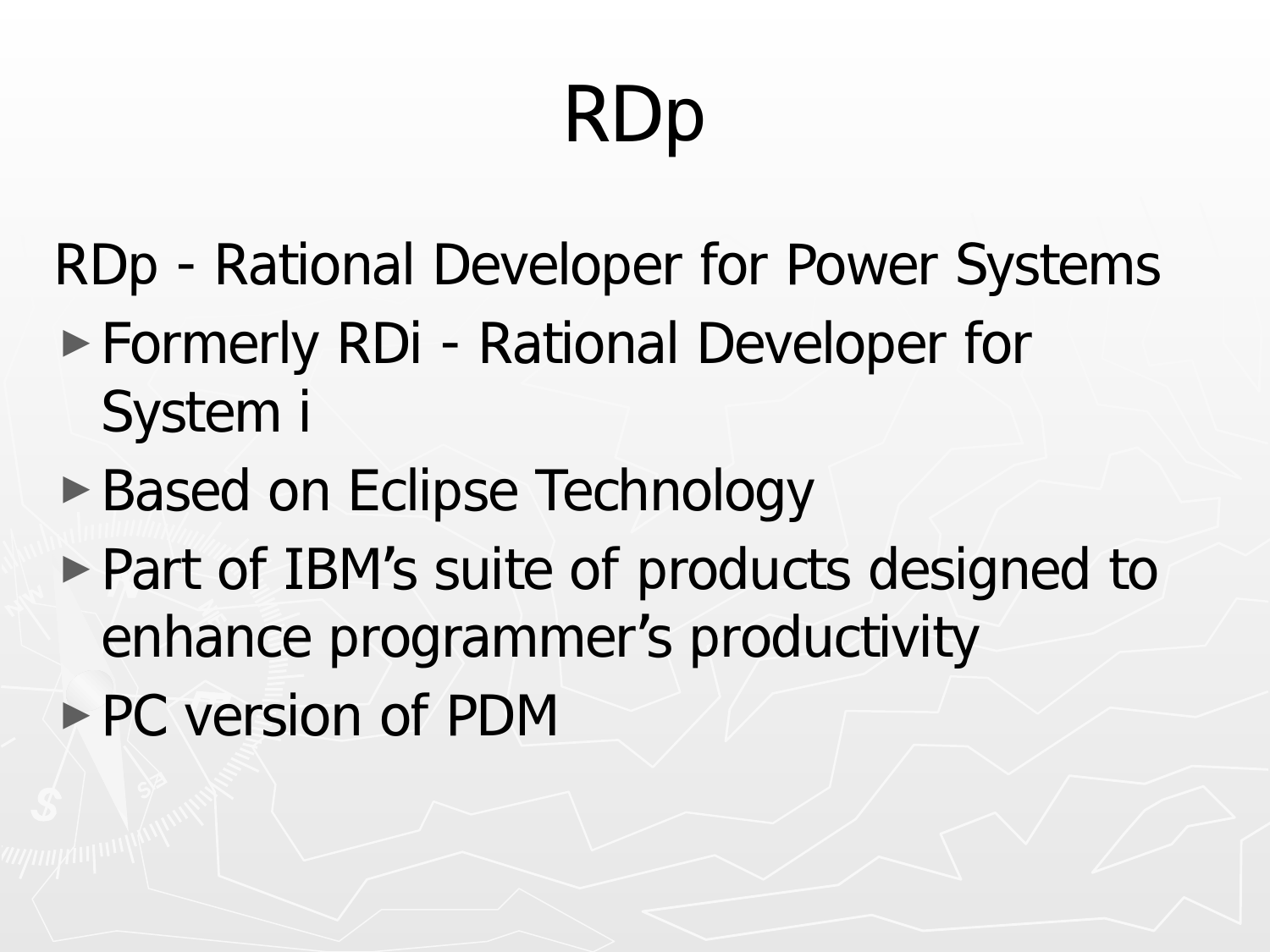

# RDp
RDp - Rational Developer for Power Systems
Formerly RDi - Rational Developer for System i
Based on Eclipse Technology
Part of IBM’s suite of products designed to enhance programmer’s productivity
PC version of PDM